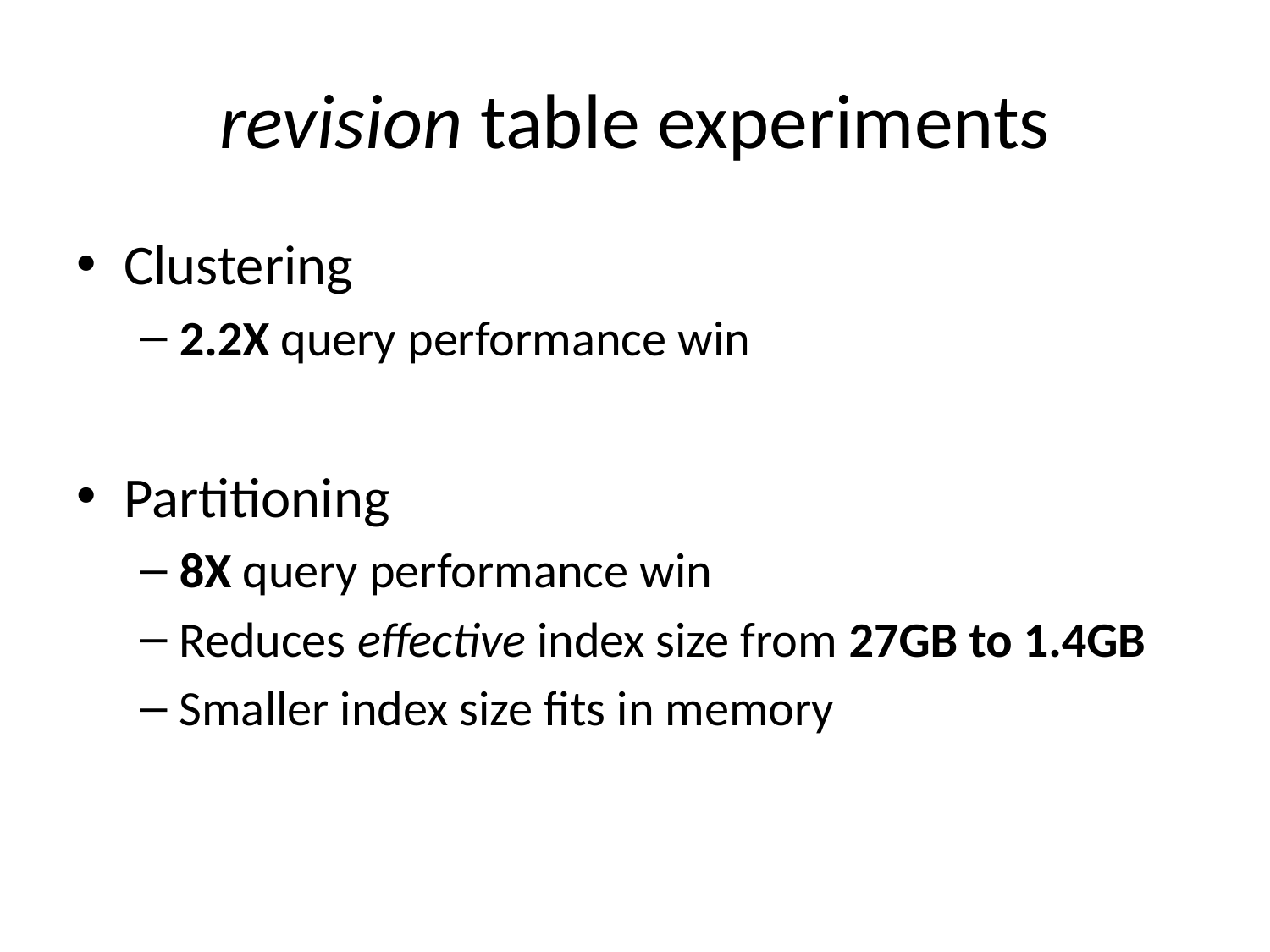

# revision table experiments
Clustering
2.2X query performance win

Partitioning
8X query performance win
Reduces effective index size from 27GB to 1.4GB
Smaller index size fits in memory